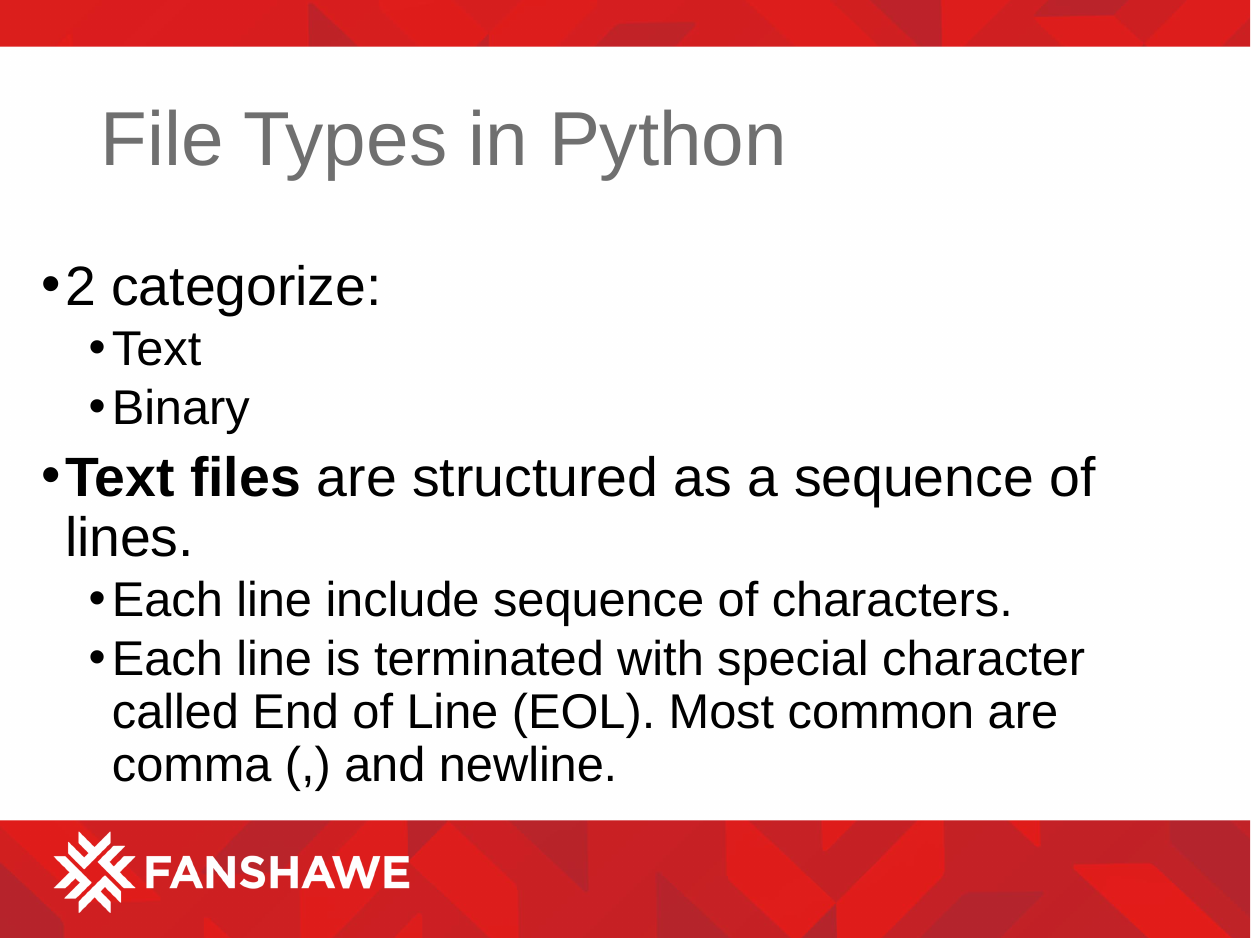

# File Types in Python
2 categorize:
Text
Binary
Text files are structured as a sequence of lines.
Each line include sequence of characters.
Each line is terminated with special character called End of Line (EOL). Most common are comma (,) and newline.